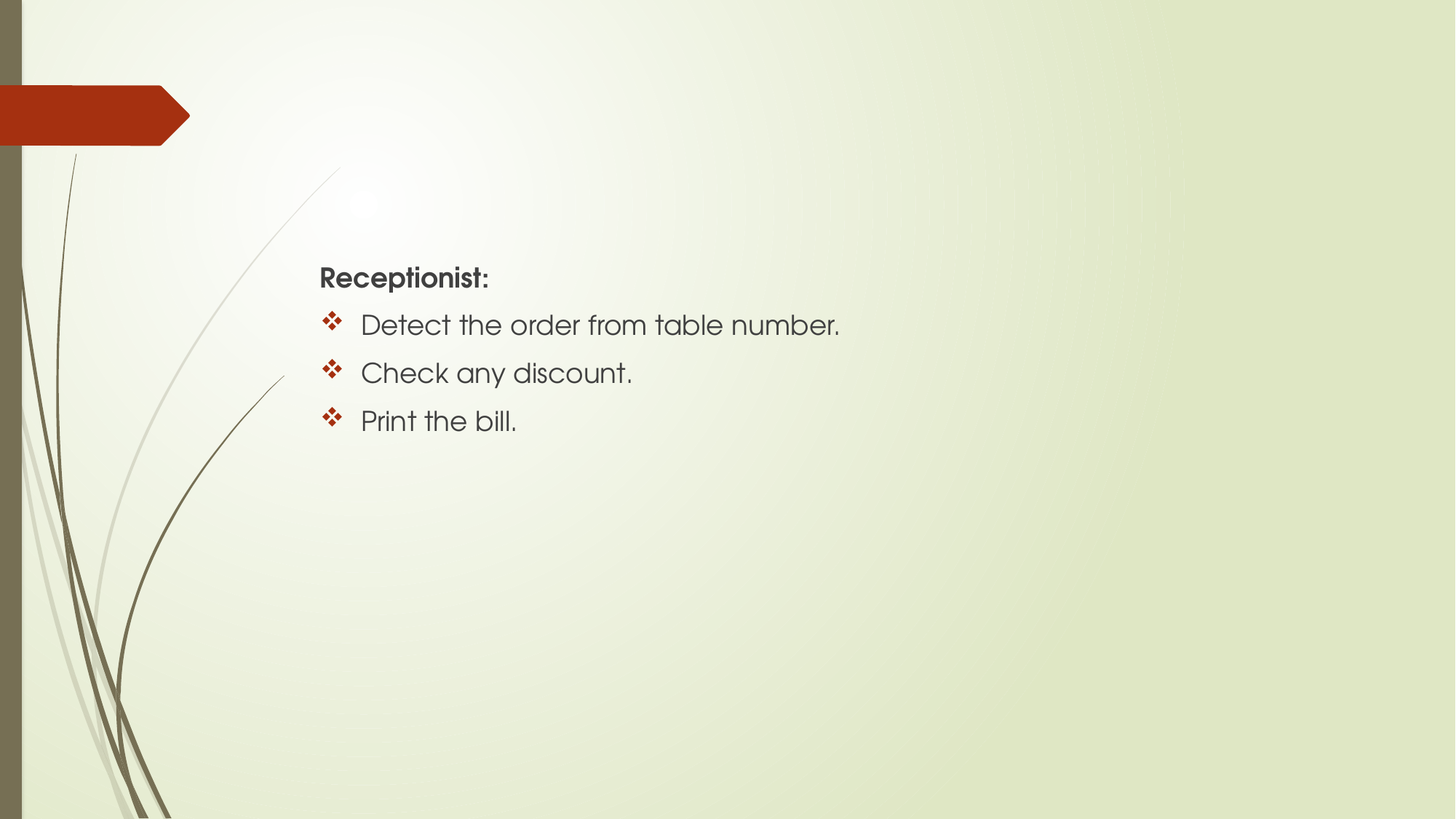

Receptionist:
Detect the order from table number.
Check any discount.
Print the bill.